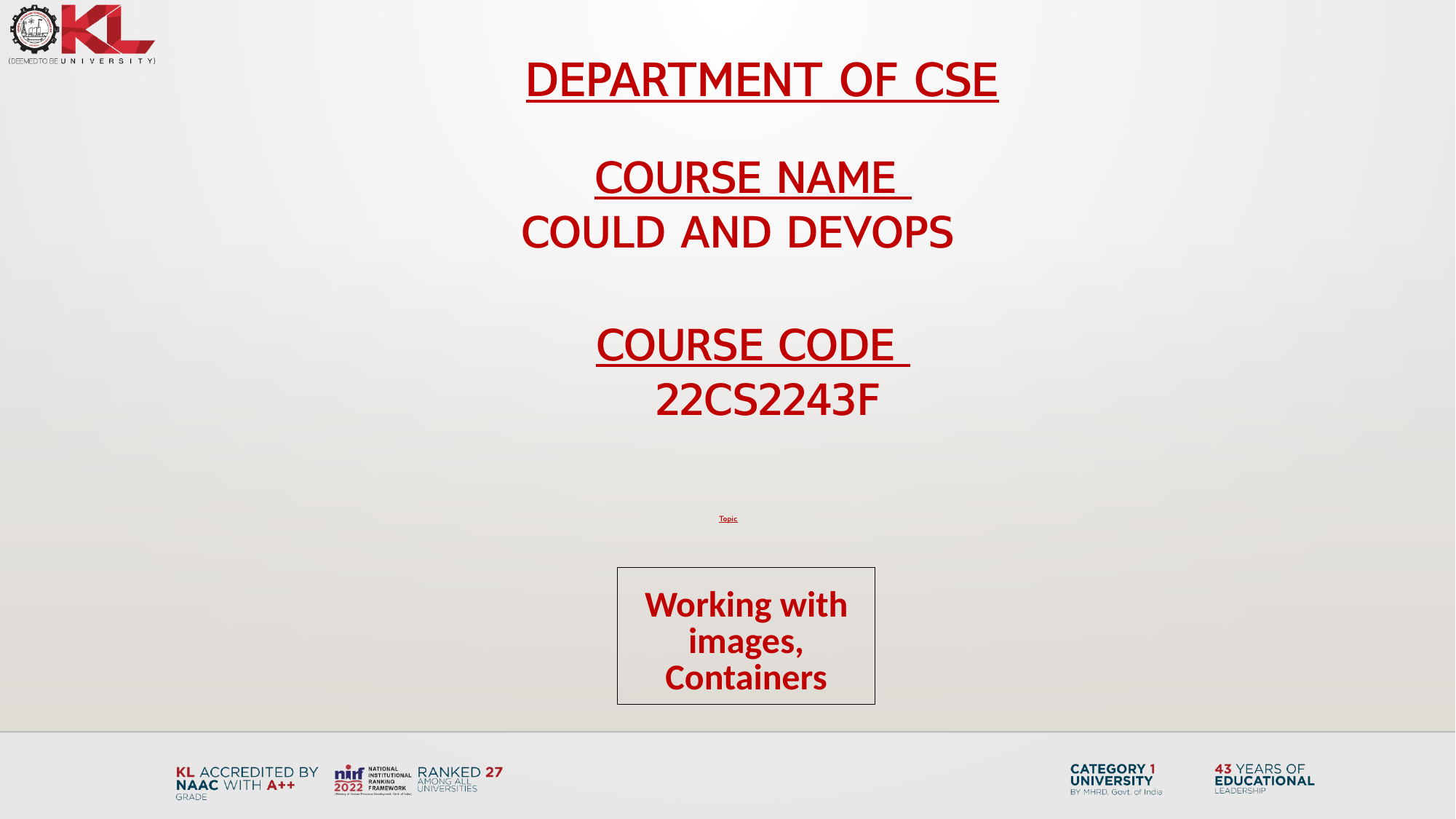

DEPARTMENT OF CSE
COURSE NAME
COULD and devops

COURSE CODE
  22CS2243F

Topic

| Working with images, Containers |
| --- |